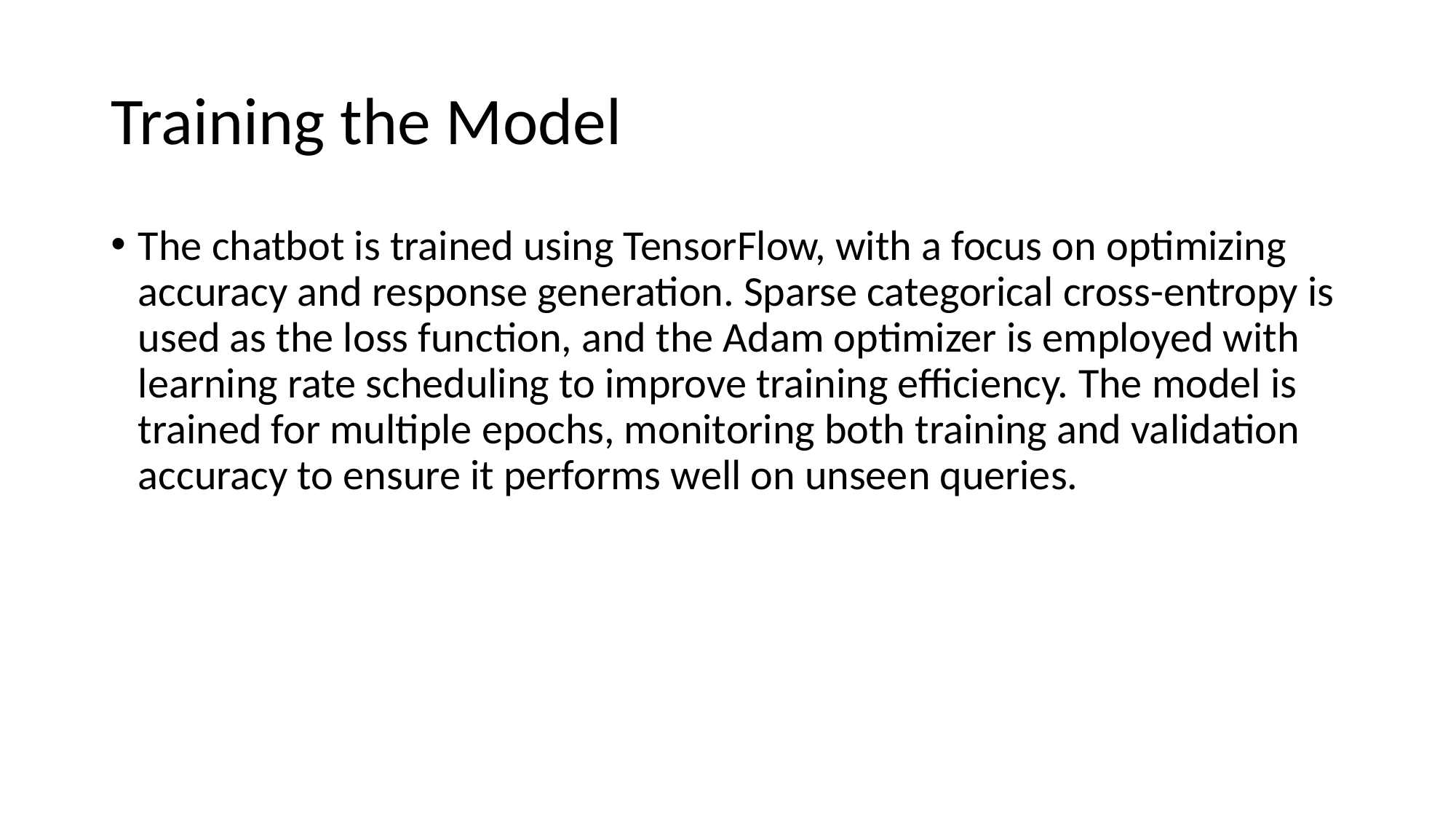

# Training the Model
The chatbot is trained using TensorFlow, with a focus on optimizing accuracy and response generation. Sparse categorical cross-entropy is used as the loss function, and the Adam optimizer is employed with learning rate scheduling to improve training efficiency. The model is trained for multiple epochs, monitoring both training and validation accuracy to ensure it performs well on unseen queries.